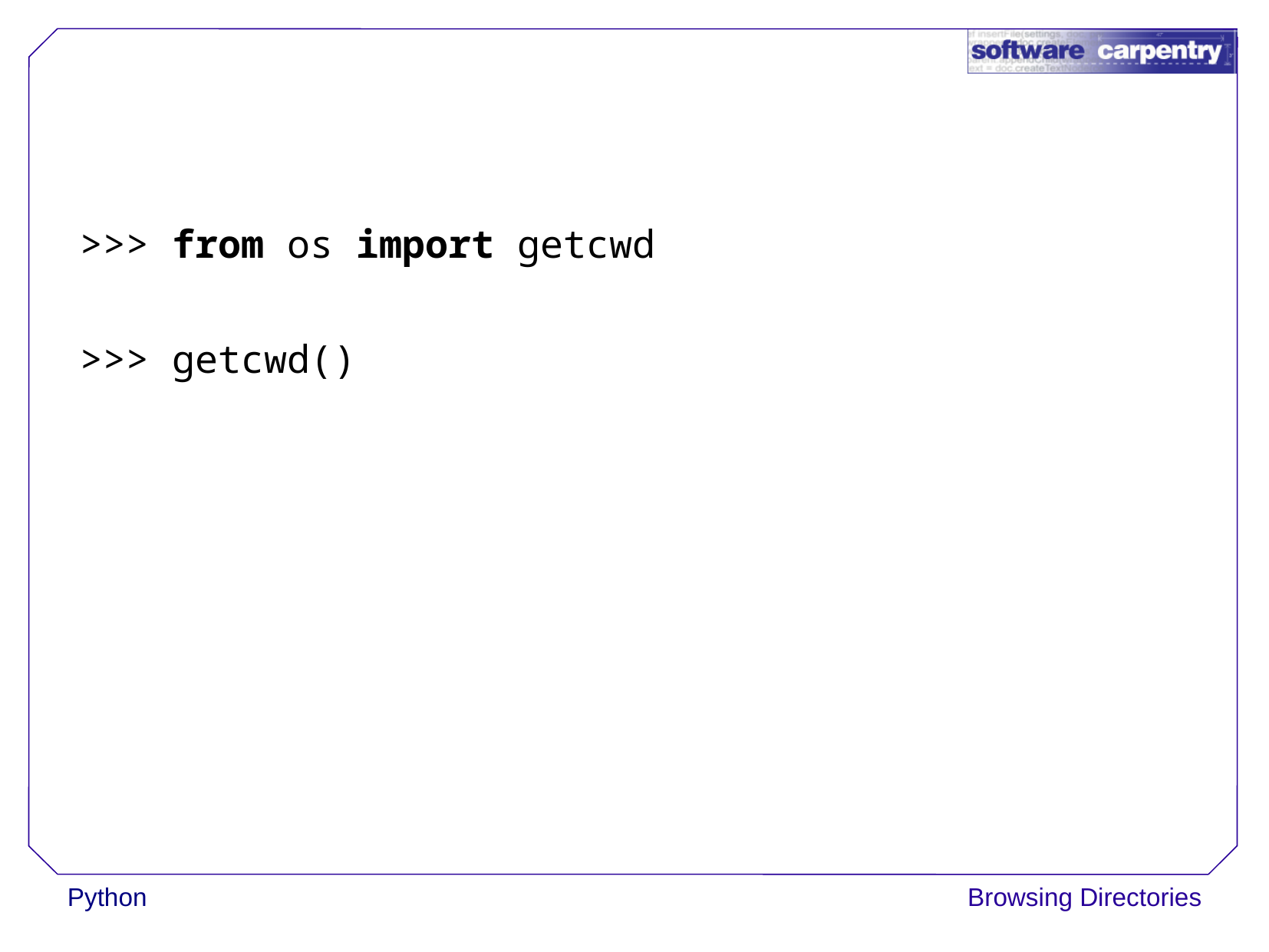

>>> from os import getcwd

>>> getcwd()